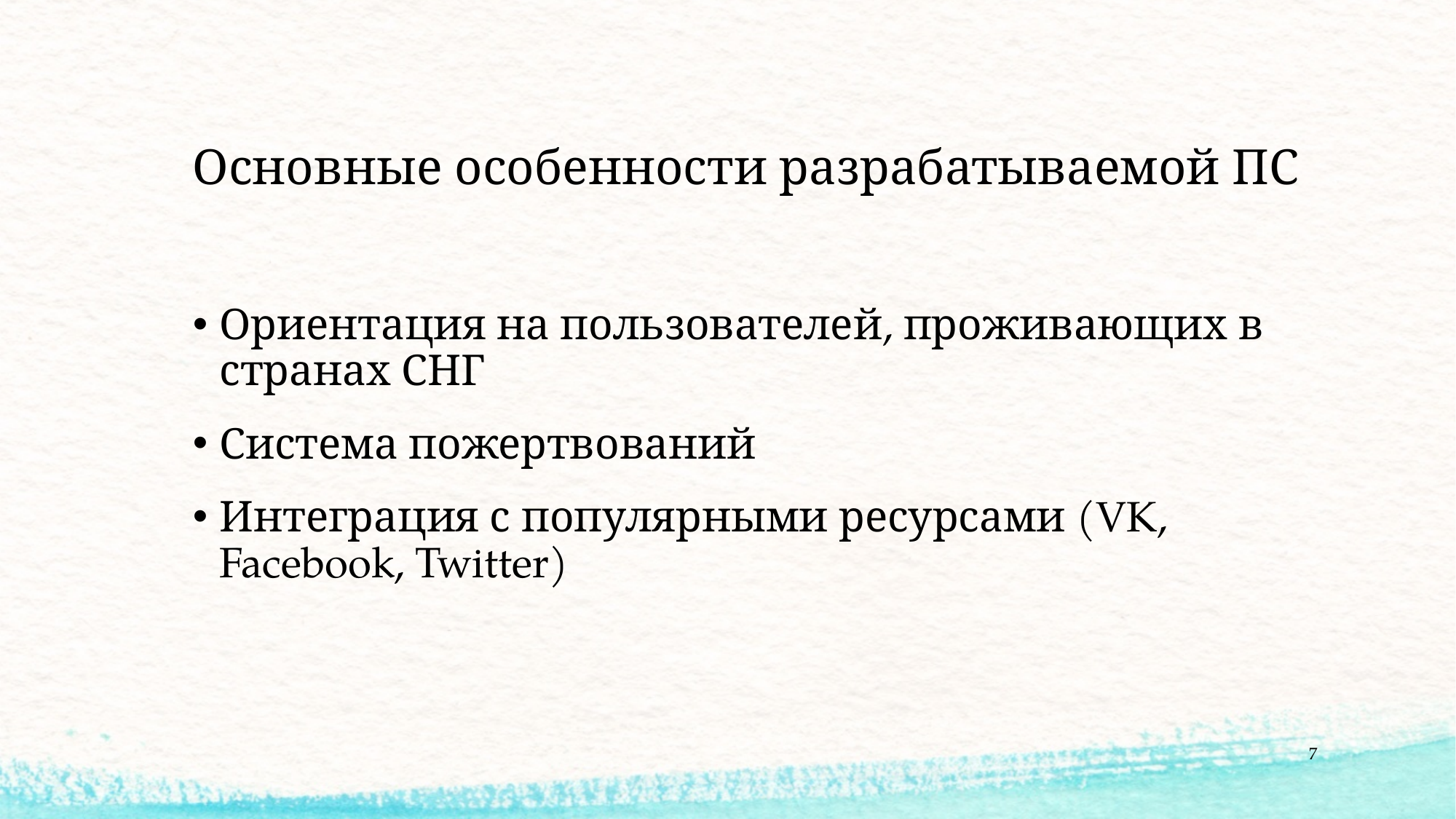

# Основные особенности разрабатываемой ПС
Ориентация на пользователей, проживающих в странах СНГ
Система пожертвований
Интеграция с популярными ресурсами (VK, Facebook, Twitter)

7